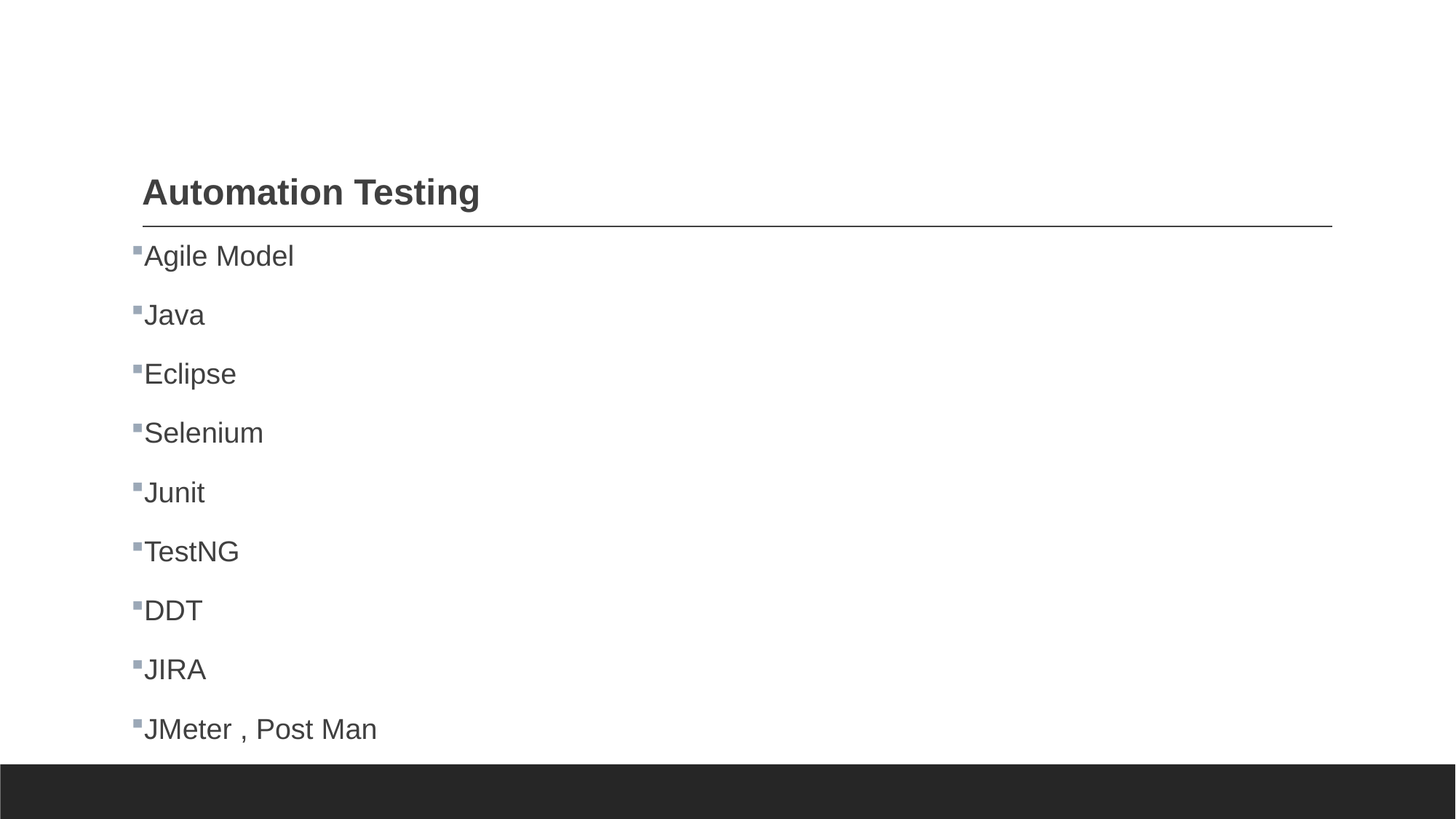

#
Automation Testing
Agile Model
Java
Eclipse
Selenium
Junit
TestNG
DDT
JIRA
JMeter , Post Man